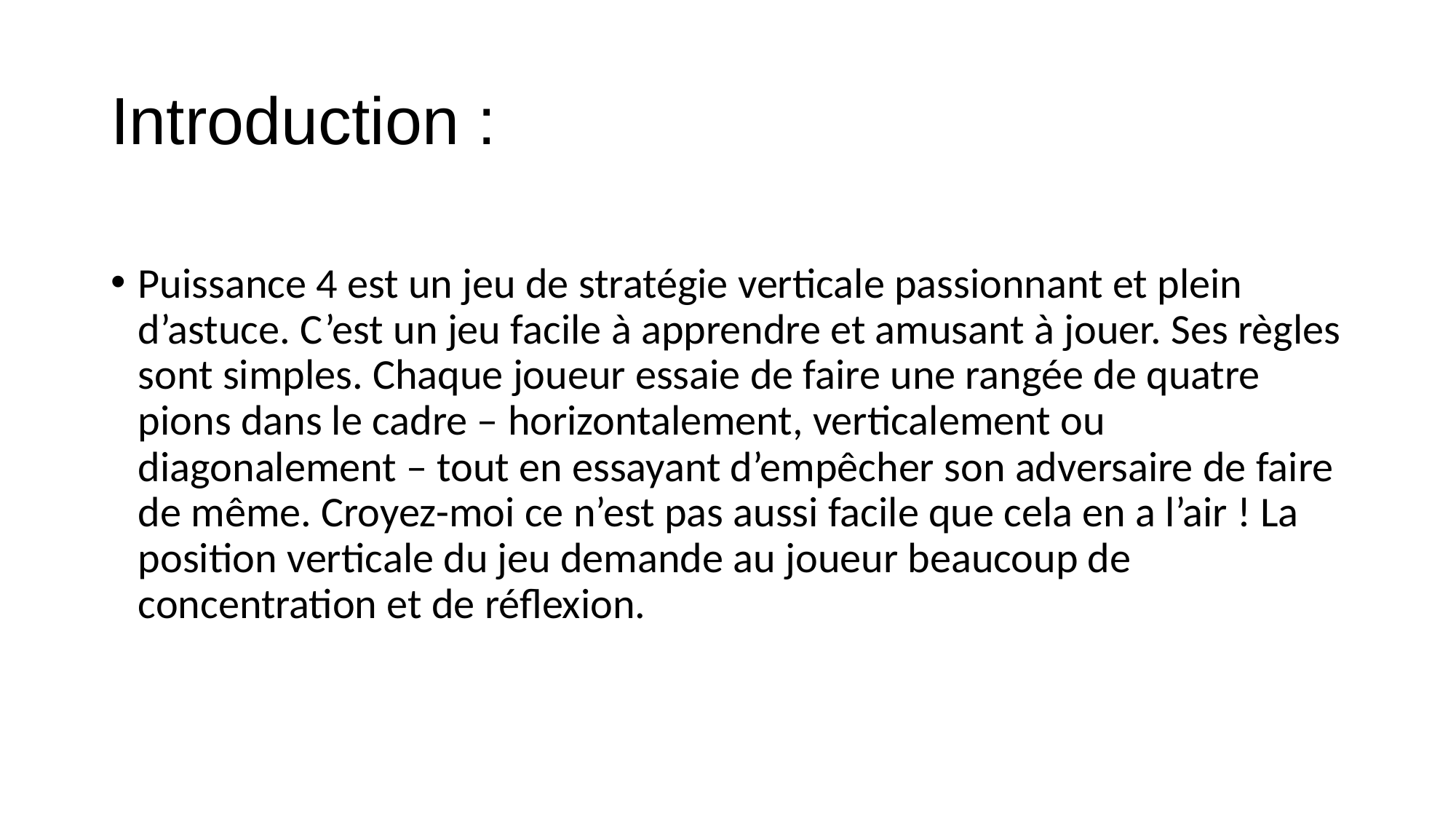

# Introduction :
Puissance 4 est un jeu de stratégie verticale passionnant et plein d’astuce. C’est un jeu facile à apprendre et amusant à jouer. Ses règles sont simples. Chaque joueur essaie de faire une rangée de quatre pions dans le cadre – horizontalement, verticalement ou diagonalement – tout en essayant d’empêcher son adversaire de faire de même. Croyez-moi ce n’est pas aussi facile que cela en a l’air ! La position verticale du jeu demande au joueur beaucoup de concentration et de réflexion.